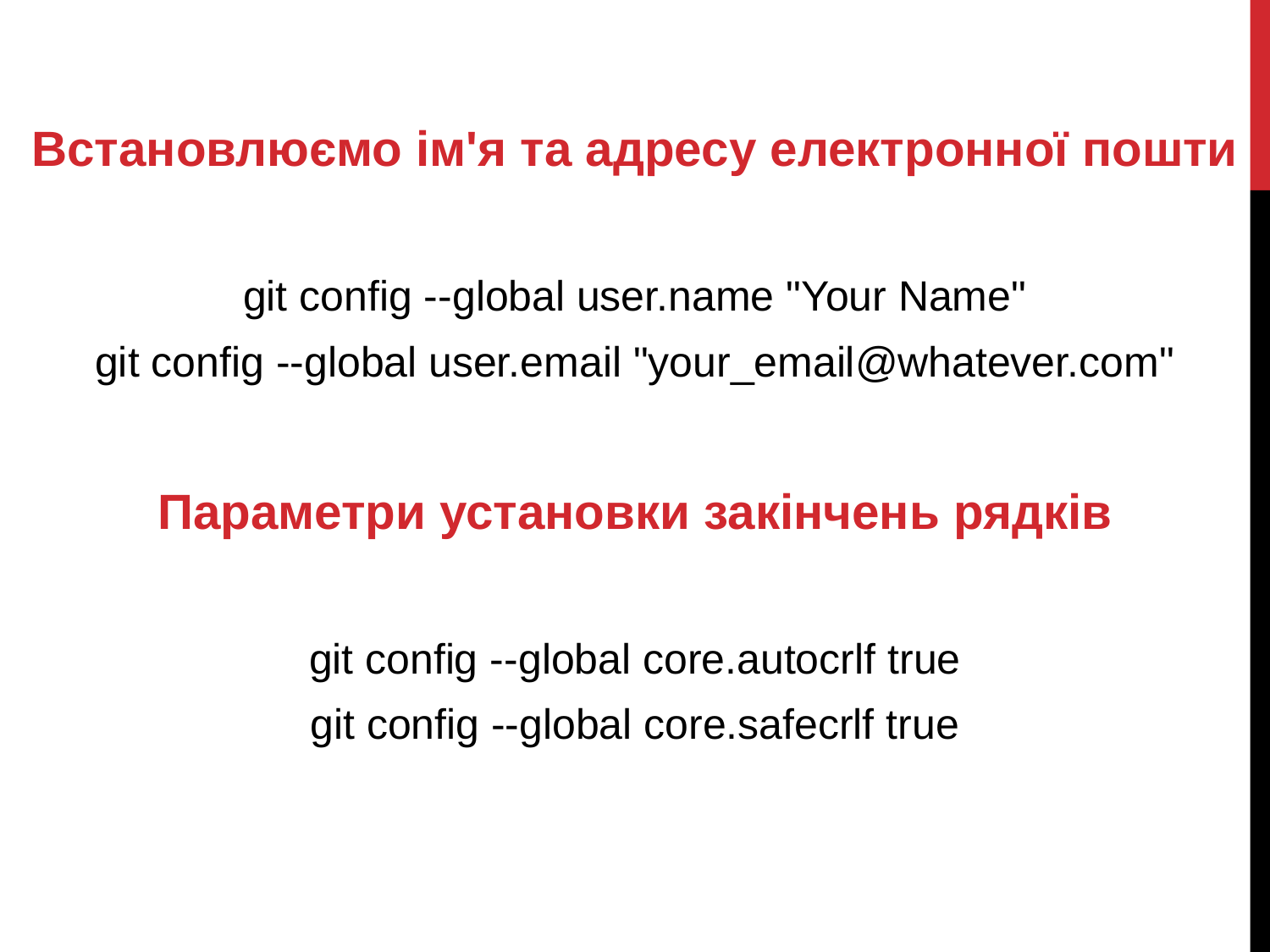

Встановлюємо ім'я та адресу електронної пошти

git config --global user.name "Your Name"
git config --global user.email "your_email@whatever.com"

Параметри установки закінчень рядків

git config --global core.autocrlf true
git config --global core.safecrlf true